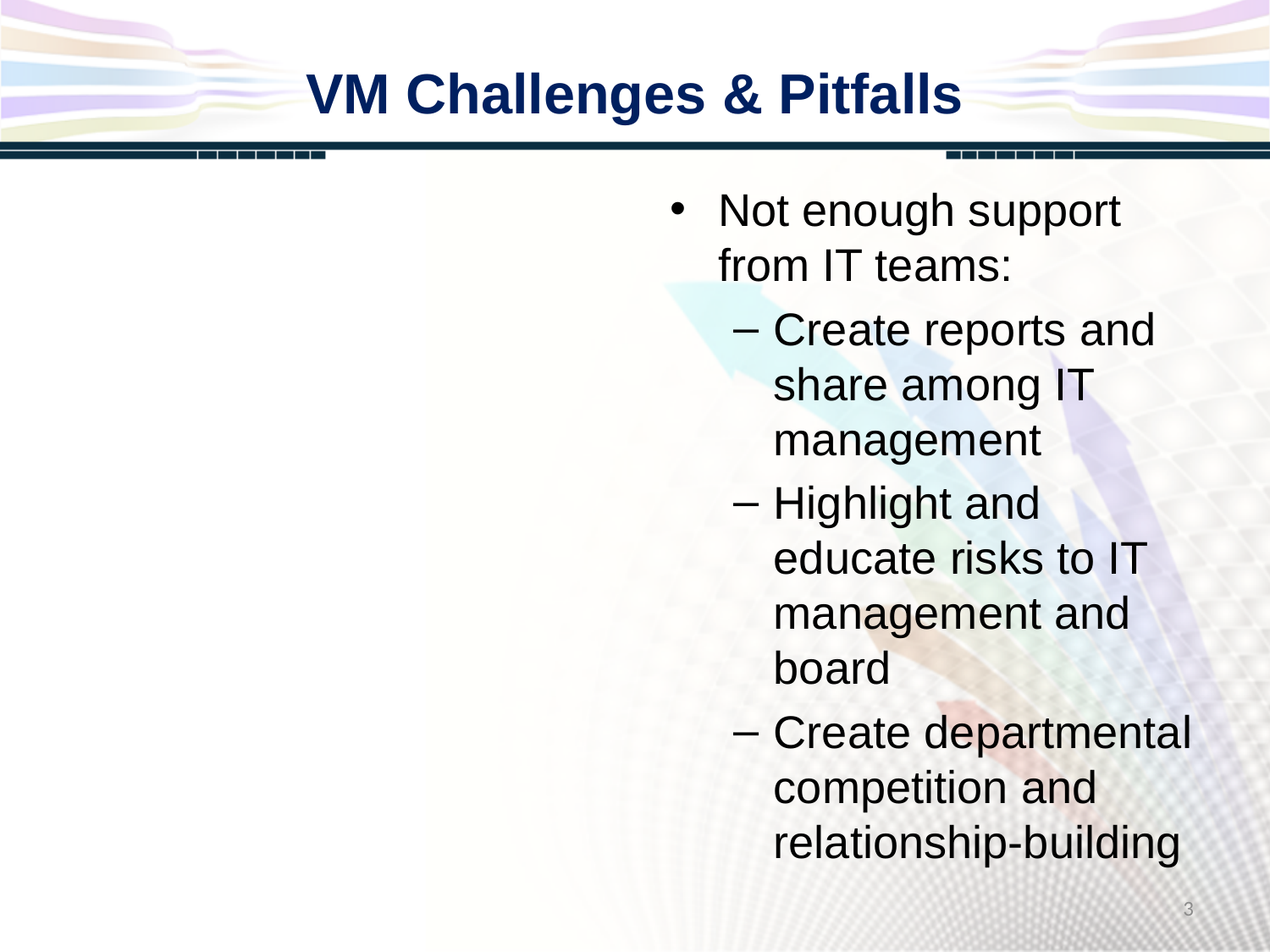

# VM Challenges & Pitfalls
Not enough support from IT teams:
Create reports and share among IT management
Highlight and educate risks to IT management and board
Create departmental competition and relationship-building

3